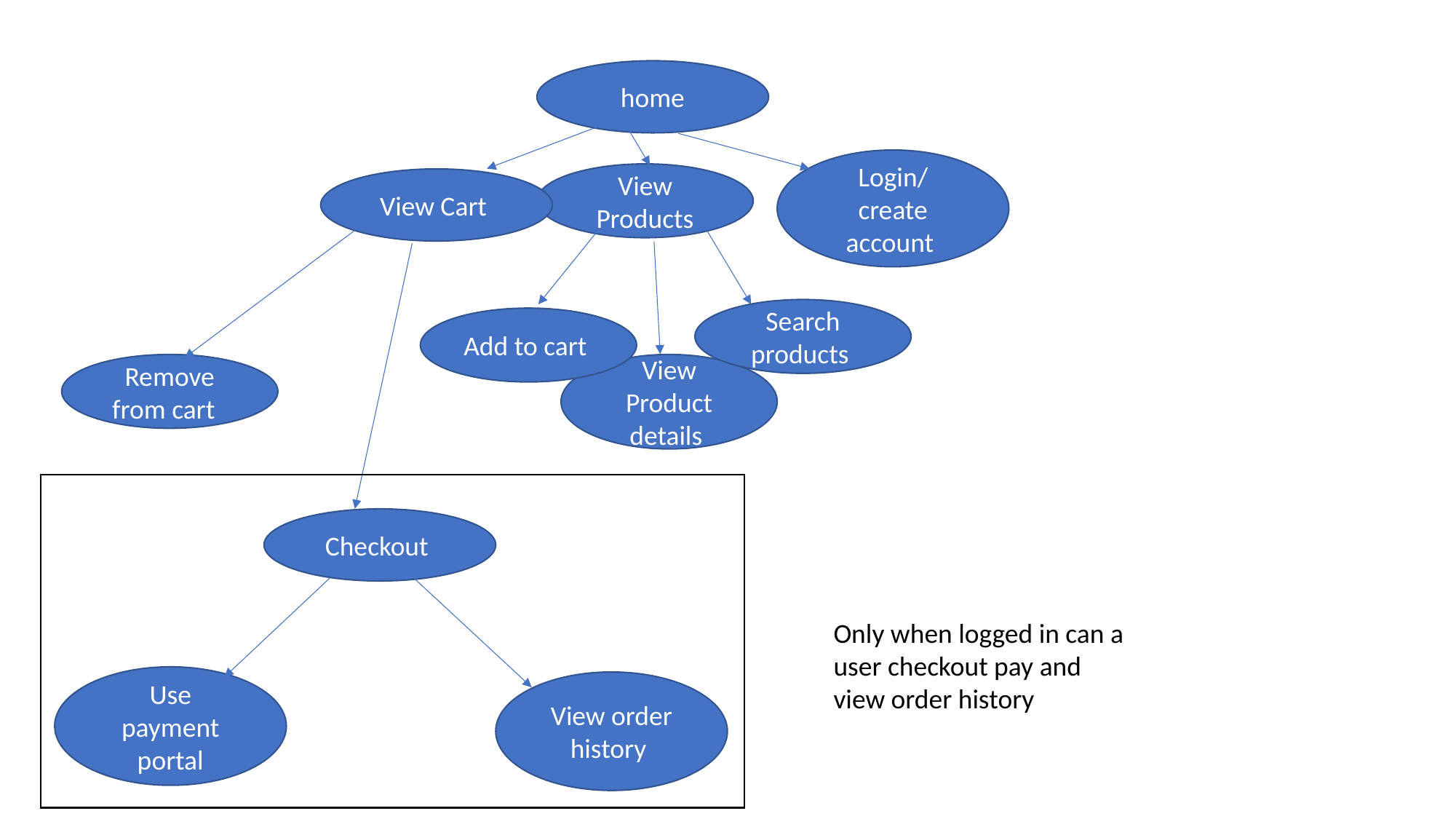

home
Login/ create account
View Products
View Cart

Search products
Add to cart
View Product details
Remove from cart

Checkout
Only when logged in can a user checkout pay and view order history
Use payment portal
View order history